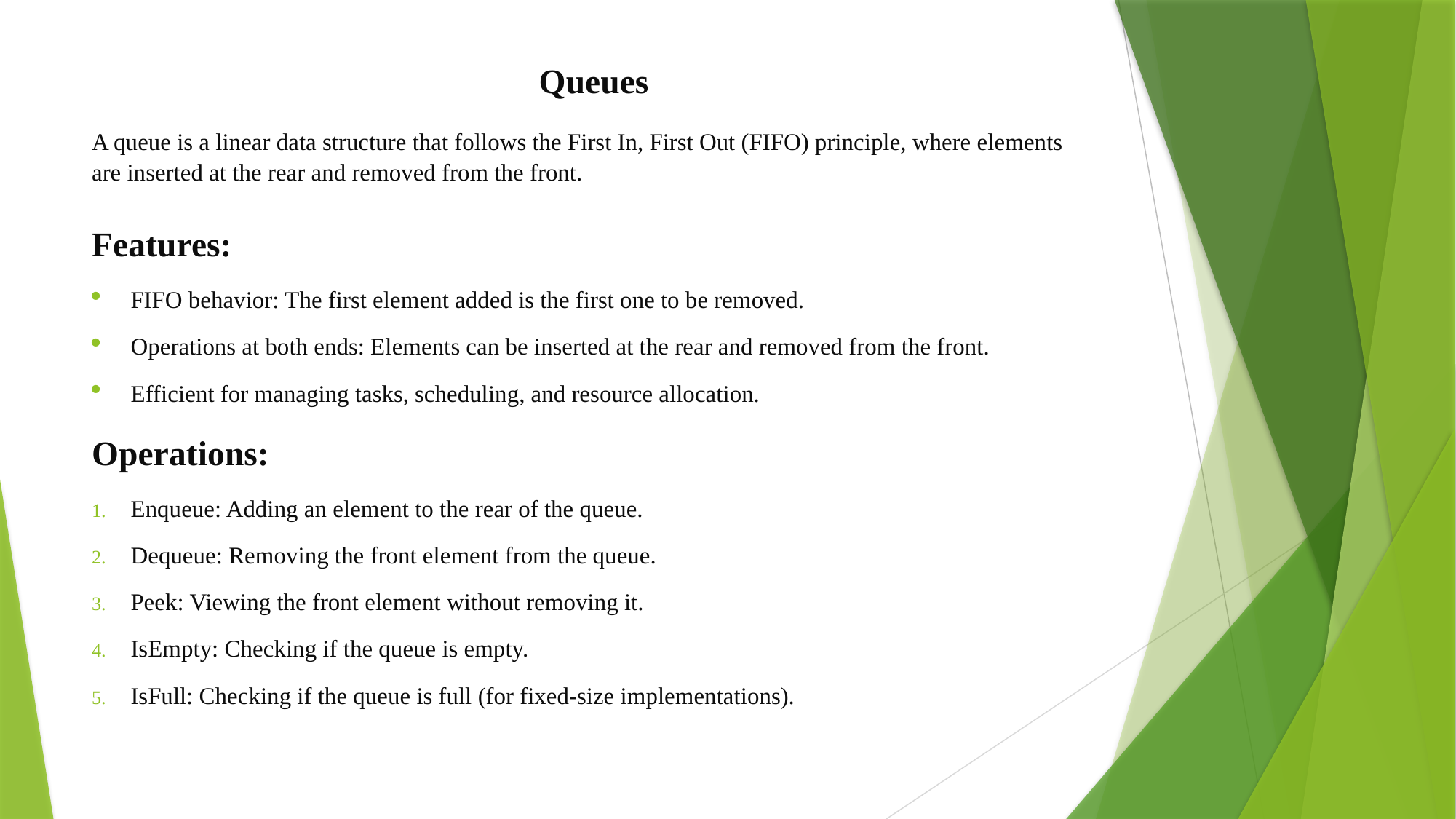

Queues
A queue is a linear data structure that follows the First In, First Out (FIFO) principle, where elements are inserted at the rear and removed from the front.
Features:
FIFO behavior: The first element added is the first one to be removed.
Operations at both ends: Elements can be inserted at the rear and removed from the front.
Efficient for managing tasks, scheduling, and resource allocation.
Operations:
Enqueue: Adding an element to the rear of the queue.
Dequeue: Removing the front element from the queue.
Peek: Viewing the front element without removing it.
IsEmpty: Checking if the queue is empty.
IsFull: Checking if the queue is full (for fixed-size implementations).